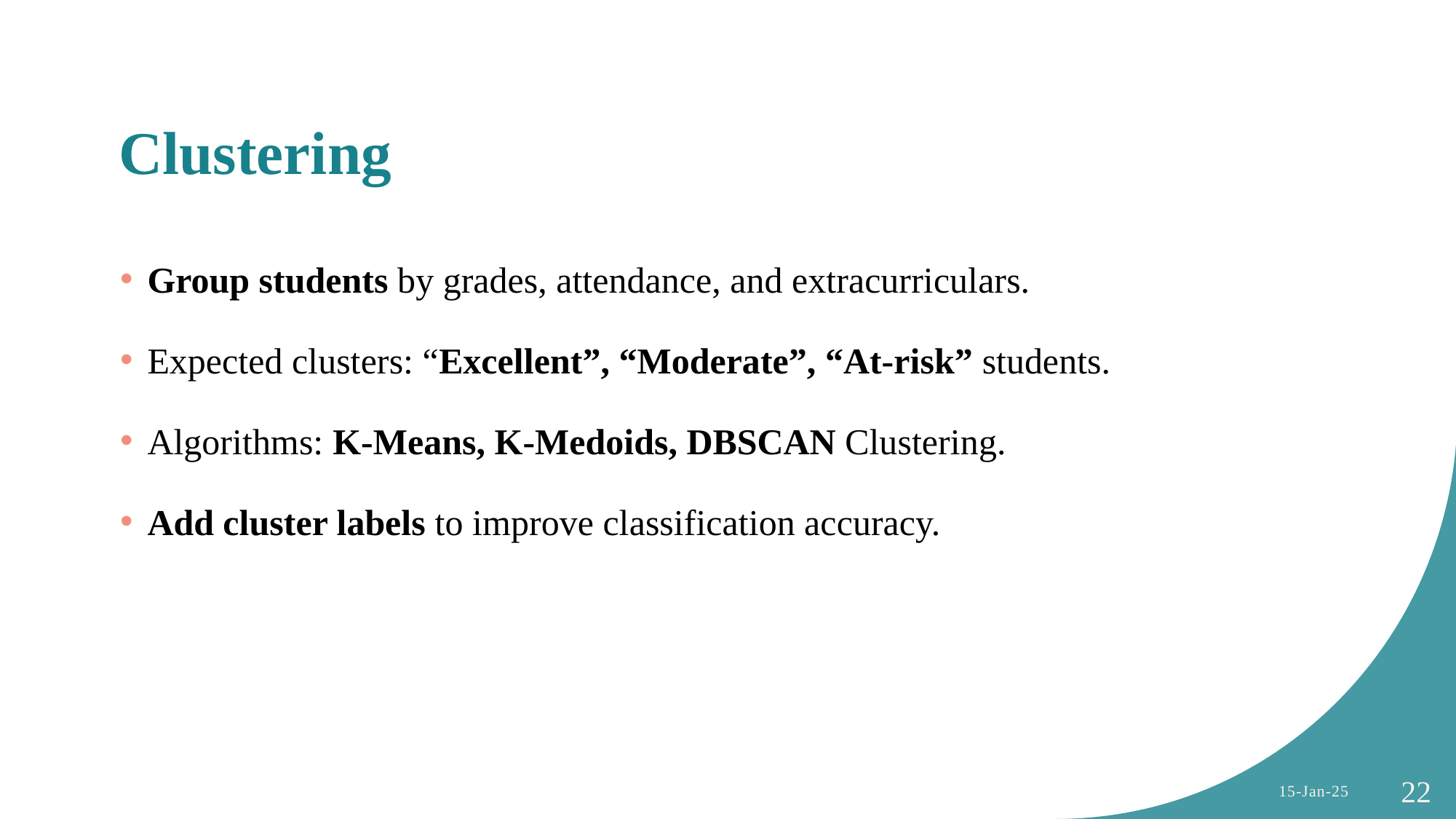

# Clustering
Group students by grades, attendance, and extracurriculars.
Expected clusters: “Excellent”, “Moderate”, “At-risk” students.
Algorithms: K-Means, K-Medoids, DBSCAN Clustering.
Add cluster labels to improve classification accuracy.
15-Jan-25
22